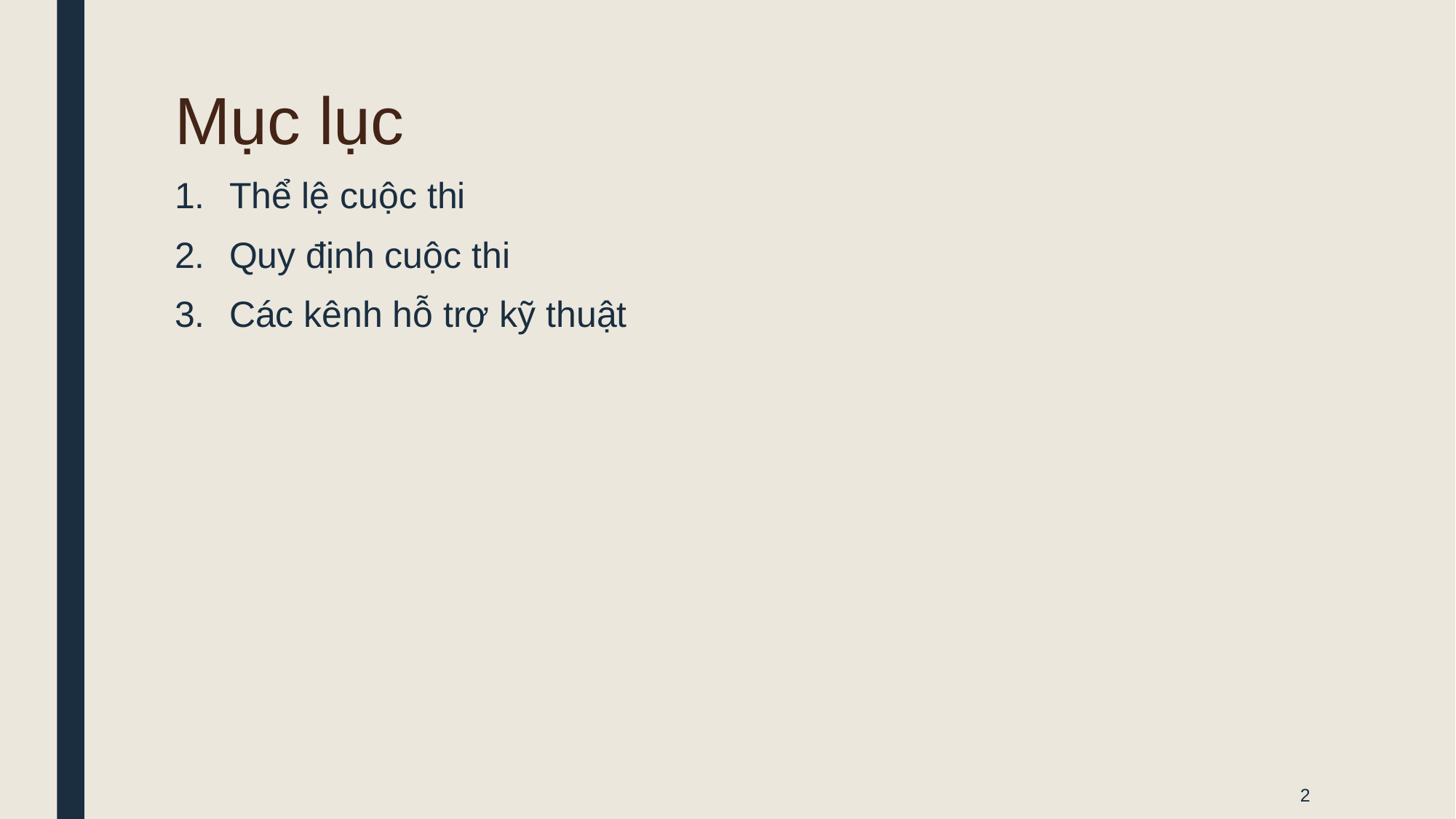

# Mục lục
Thể lệ cuộc thi
Quy định cuộc thi
Các kênh hỗ trợ kỹ thuật
2